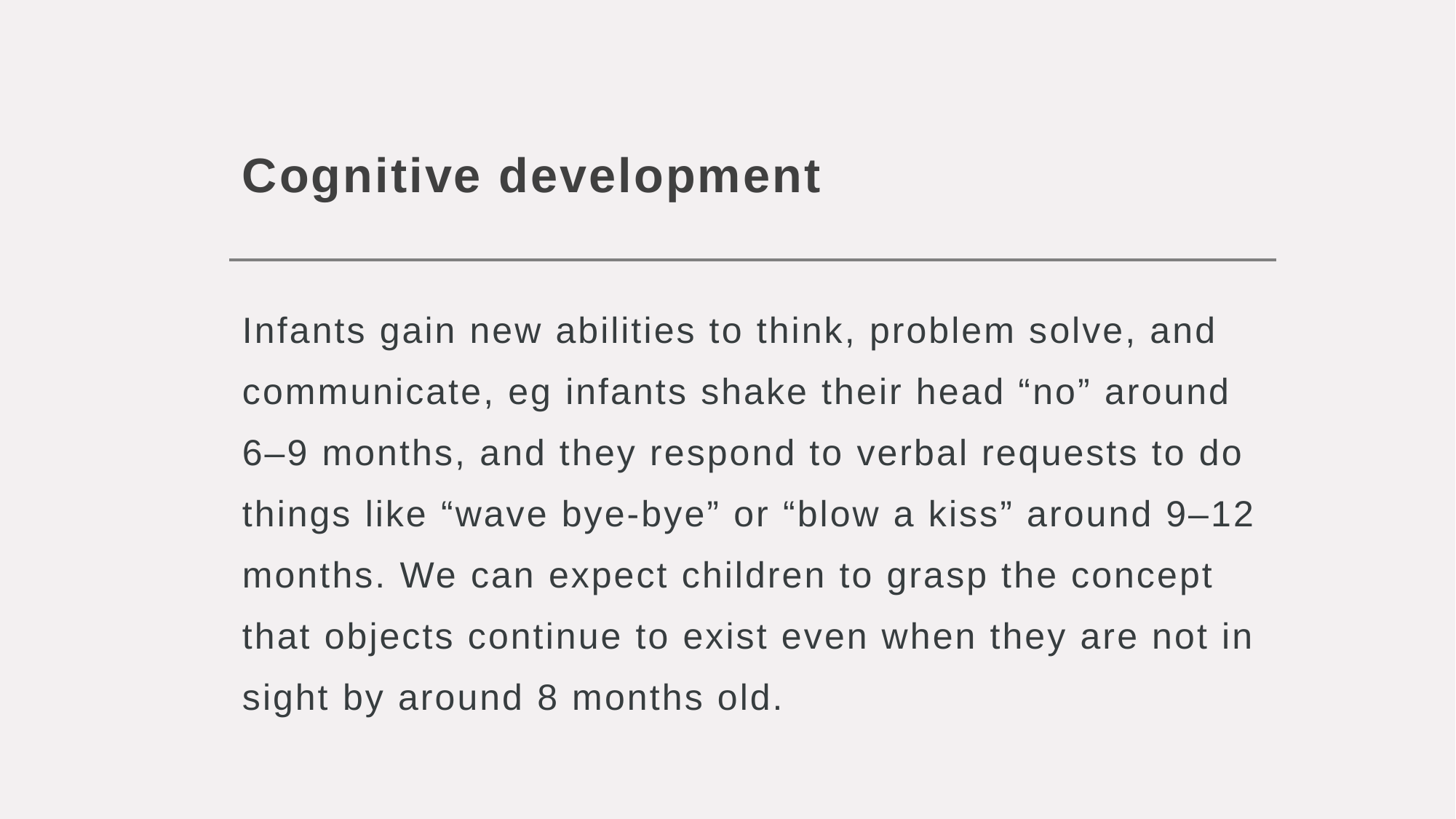

# Cognitive development
Infants gain new abilities to think, problem solve, and communicate, eg infants shake their head “no” around 6–9 months, and they respond to verbal requests to do things like “wave bye-bye” or “blow a kiss” around 9–12 months. We can expect children to grasp the concept that objects continue to exist even when they are not in sight by around 8 months old.